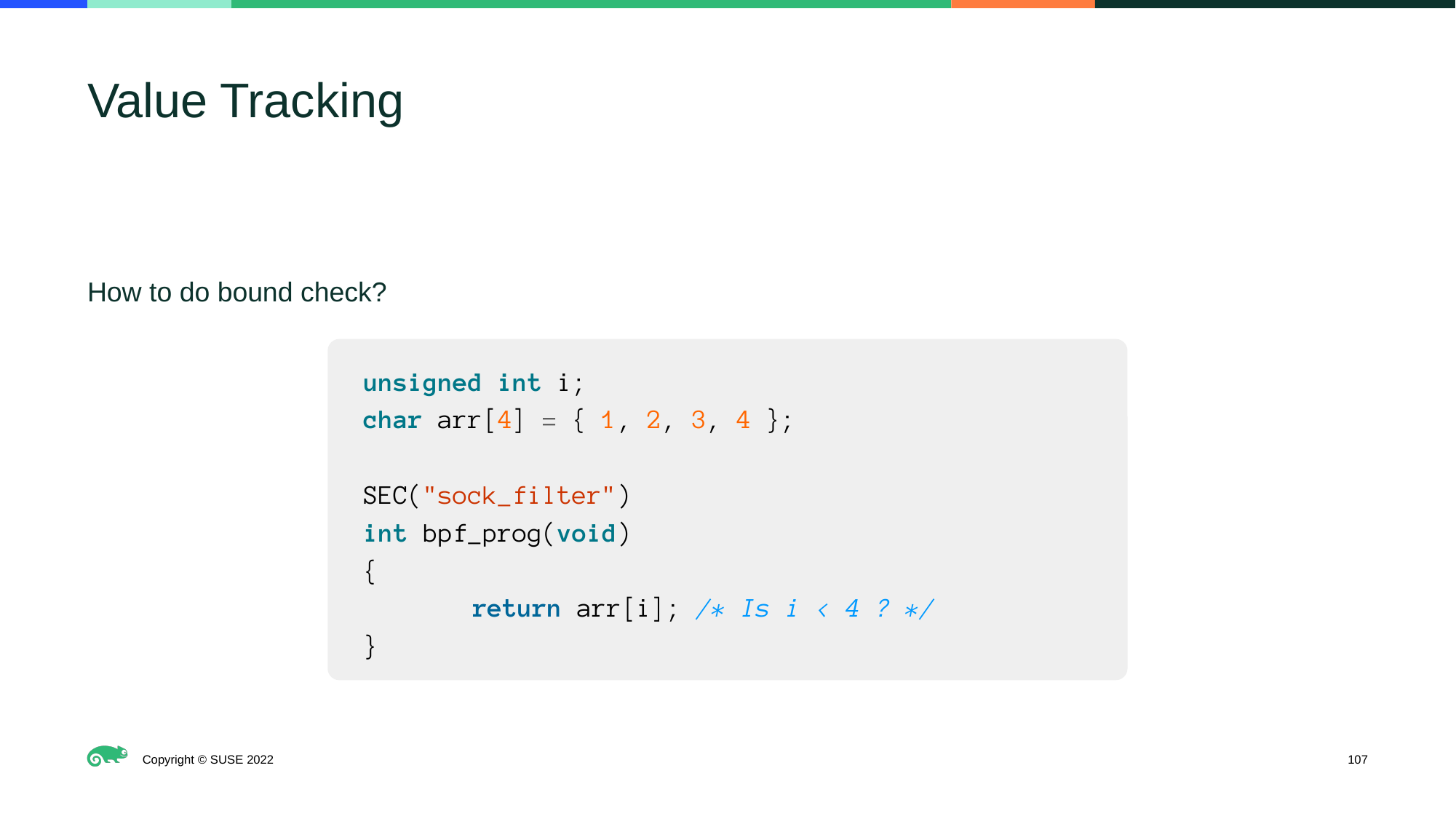

# Value Tracking

How to do bound check?
unsigned int i;
char arr[4] = { 1, 2, 3, 4 };

SEC("sock_filter")
int bpf_prog(void)
{
	return arr[i]; /* Is i < 4 ? */
}
107